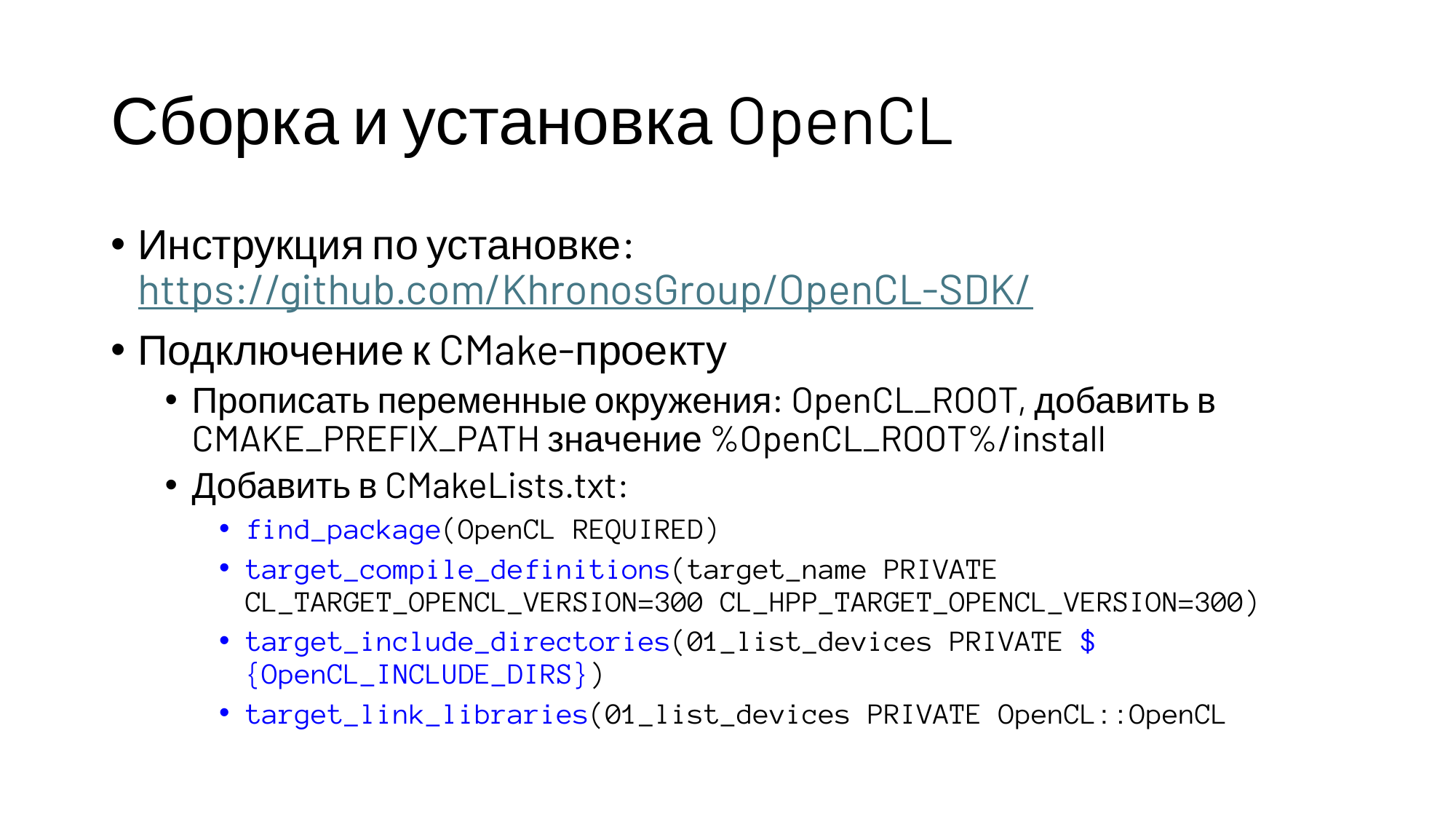

# Сборка и установка OpenCL
Инструкция по установке: https://github.com/KhronosGroup/OpenCL-SDK/
Подключение к CMake-проекту
Прописать переменные окружения: OpenCL_ROOT, добавить в CMAKE_PREFIX_PATH значение %OpenCL_ROOT%/install
Добавить в CMakeLists.txt:
find_package(OpenCL REQUIRED)
target_compile_definitions(target_name PRIVATE CL_TARGET_OPENCL_VERSION=300 CL_HPP_TARGET_OPENCL_VERSION=300)
target_include_directories(01_list_devices PRIVATE ${OpenCL_INCLUDE_DIRS})
target_link_libraries(01_list_devices PRIVATE OpenCL::OpenCL